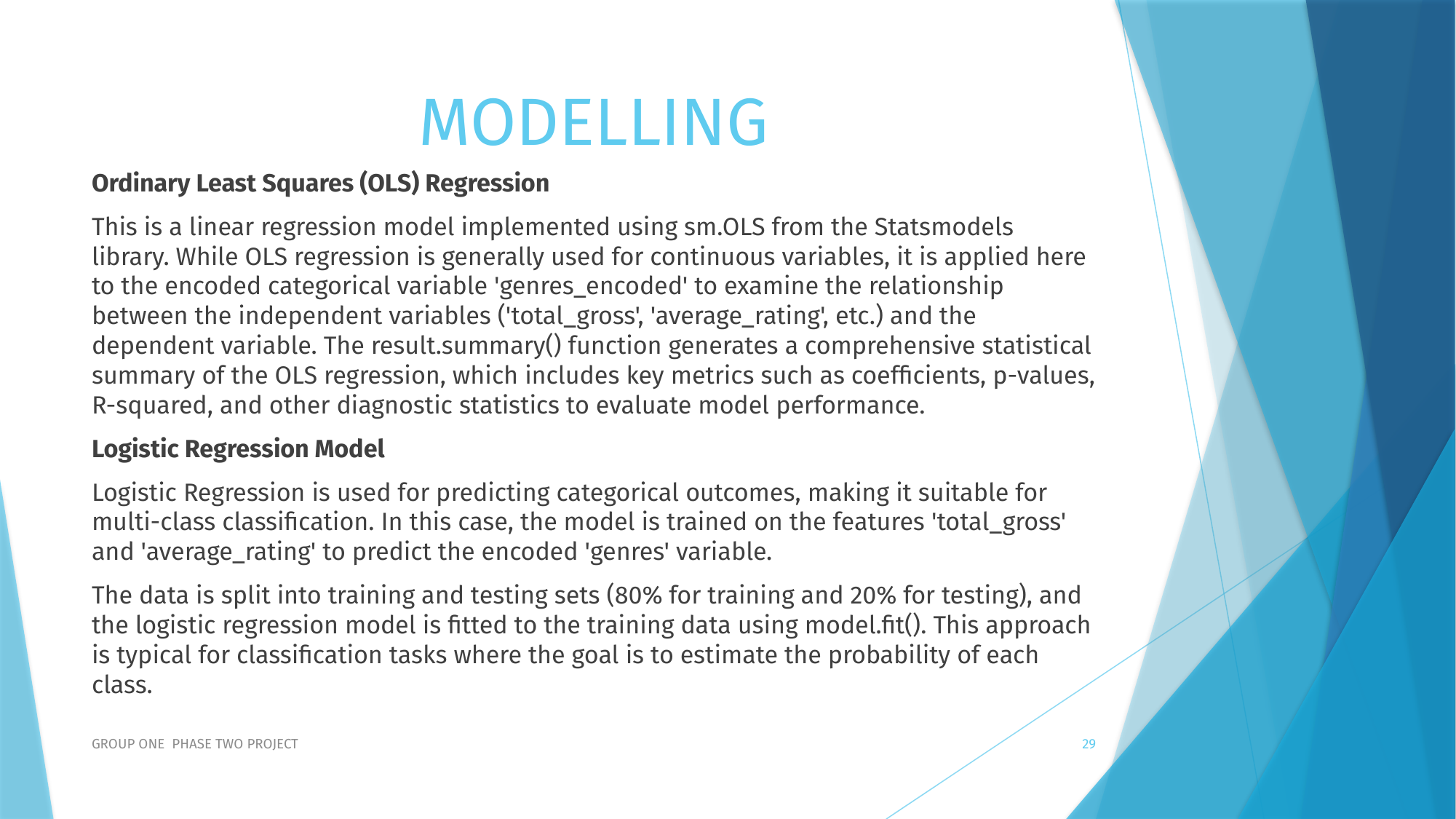

# MODELLING
Ordinary Least Squares (OLS) Regression
This is a linear regression model implemented using sm.OLS from the Statsmodels library. While OLS regression is generally used for continuous variables, it is applied here to the encoded categorical variable 'genres_encoded' to examine the relationship between the independent variables ('total_gross', 'average_rating', etc.) and the dependent variable. The result.summary() function generates a comprehensive statistical summary of the OLS regression, which includes key metrics such as coefficients, p-values, R-squared, and other diagnostic statistics to evaluate model performance.
Logistic Regression Model
Logistic Regression is used for predicting categorical outcomes, making it suitable for multi-class classification. In this case, the model is trained on the features 'total_gross' and 'average_rating' to predict the encoded 'genres' variable.
The data is split into training and testing sets (80% for training and 20% for testing), and the logistic regression model is fitted to the training data using model.fit(). This approach is typical for classification tasks where the goal is to estimate the probability of each class.
GROUP ONE  PHASE TWO PROJECT
29